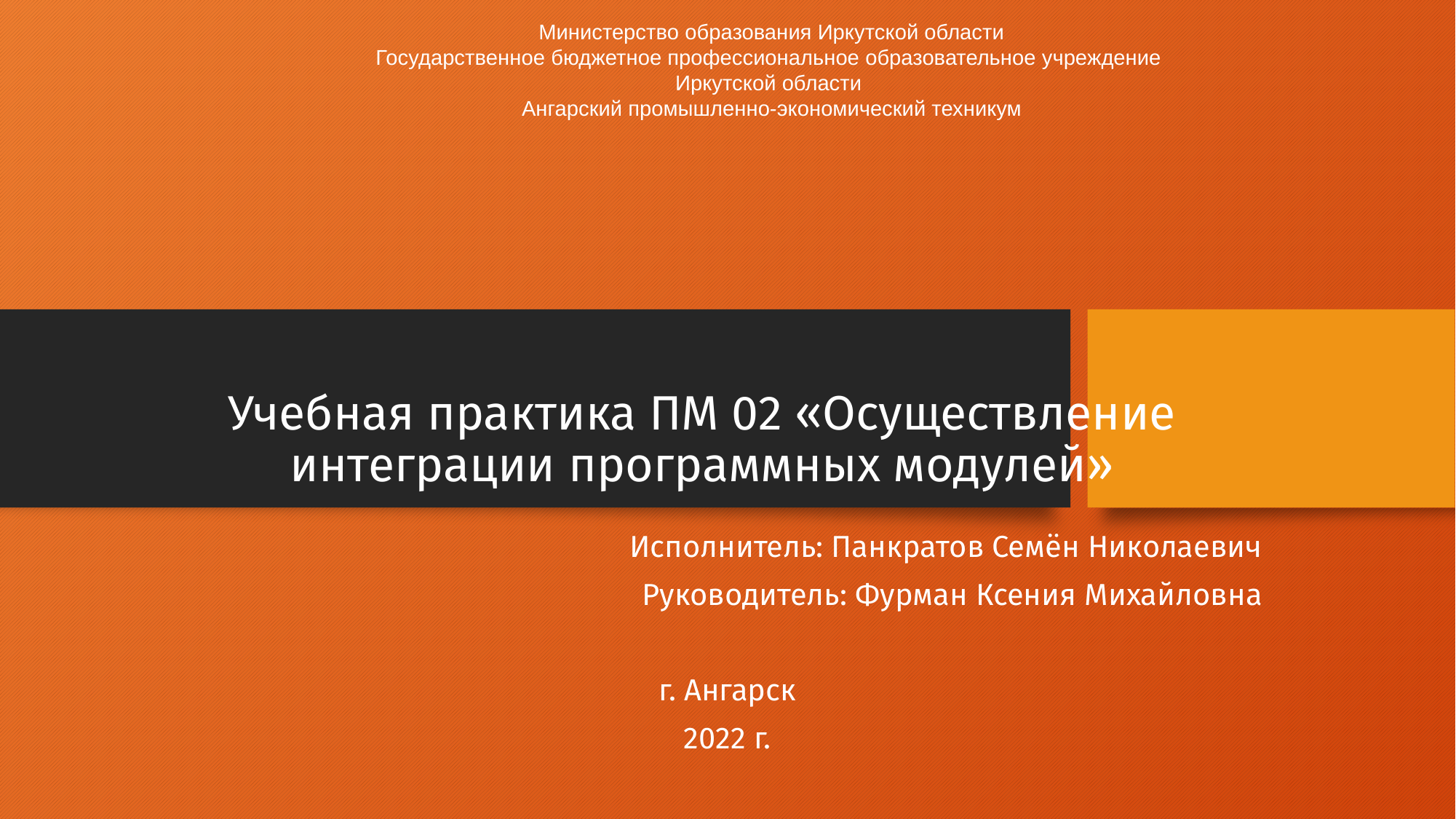

Министерство образования Иркутской области
Государственное бюджетное профессиональное образовательное учреждение
Иркутской области
Ангарский промышленно-экономический техникум
# Учебная практика ПМ 02 «Осуществление интеграции программных модулей»
Исполнитель: Панкратов Семён Николаевич
Руководитель: Фурман Ксения Михайловна

г. Ангарск
2022 г.